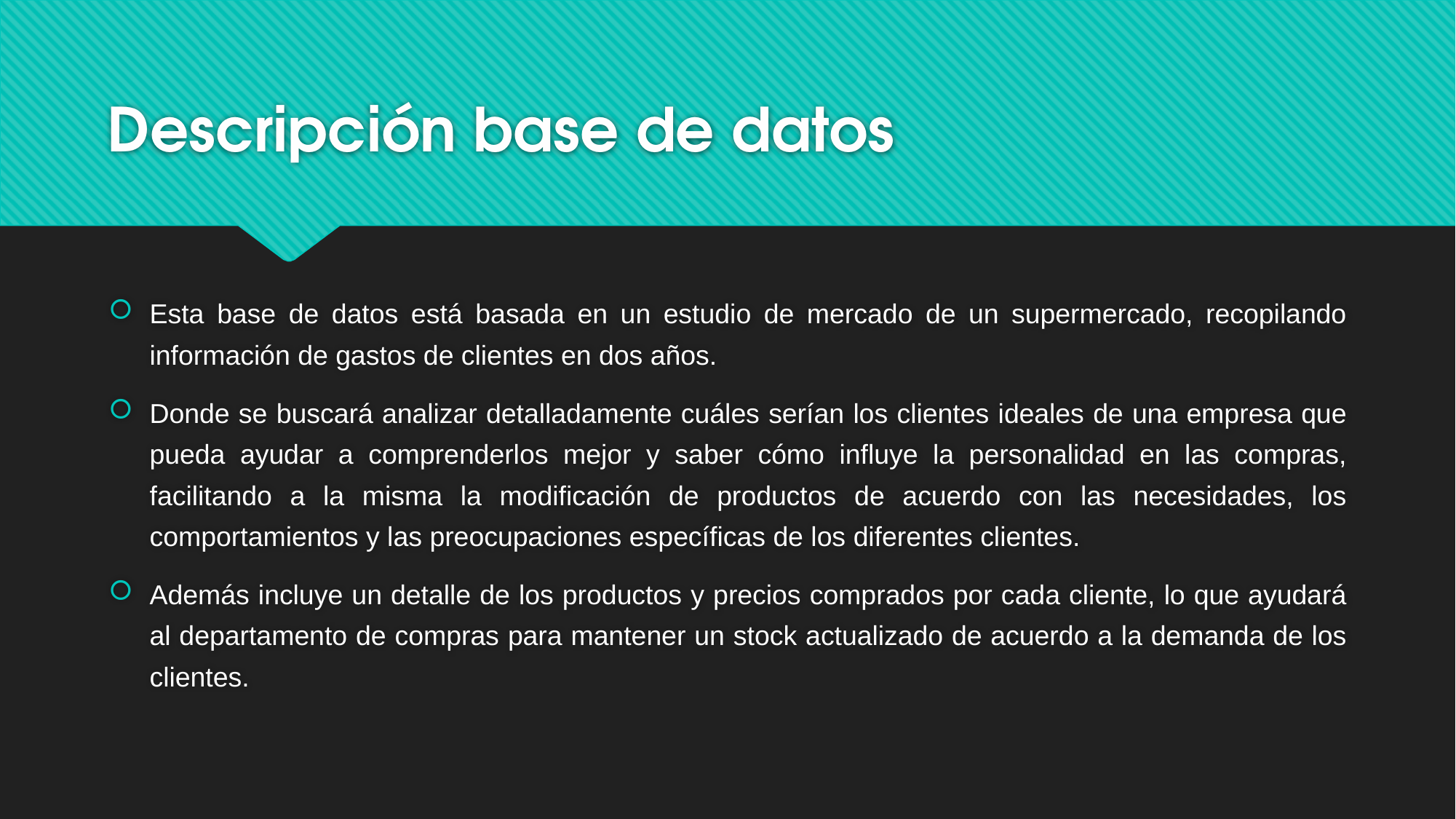

# Descripción base de datos
Esta base de datos está basada en un estudio de mercado de un supermercado, recopilando información de gastos de clientes en dos años.
Donde se buscará analizar detalladamente cuáles serían los clientes ideales de una empresa que pueda ayudar a comprenderlos mejor y saber cómo influye la personalidad en las compras, facilitando a la misma la modificación de productos de acuerdo con las necesidades, los comportamientos y las preocupaciones específicas de los diferentes clientes.
Además incluye un detalle de los productos y precios comprados por cada cliente, lo que ayudará al departamento de compras para mantener un stock actualizado de acuerdo a la demanda de los clientes.